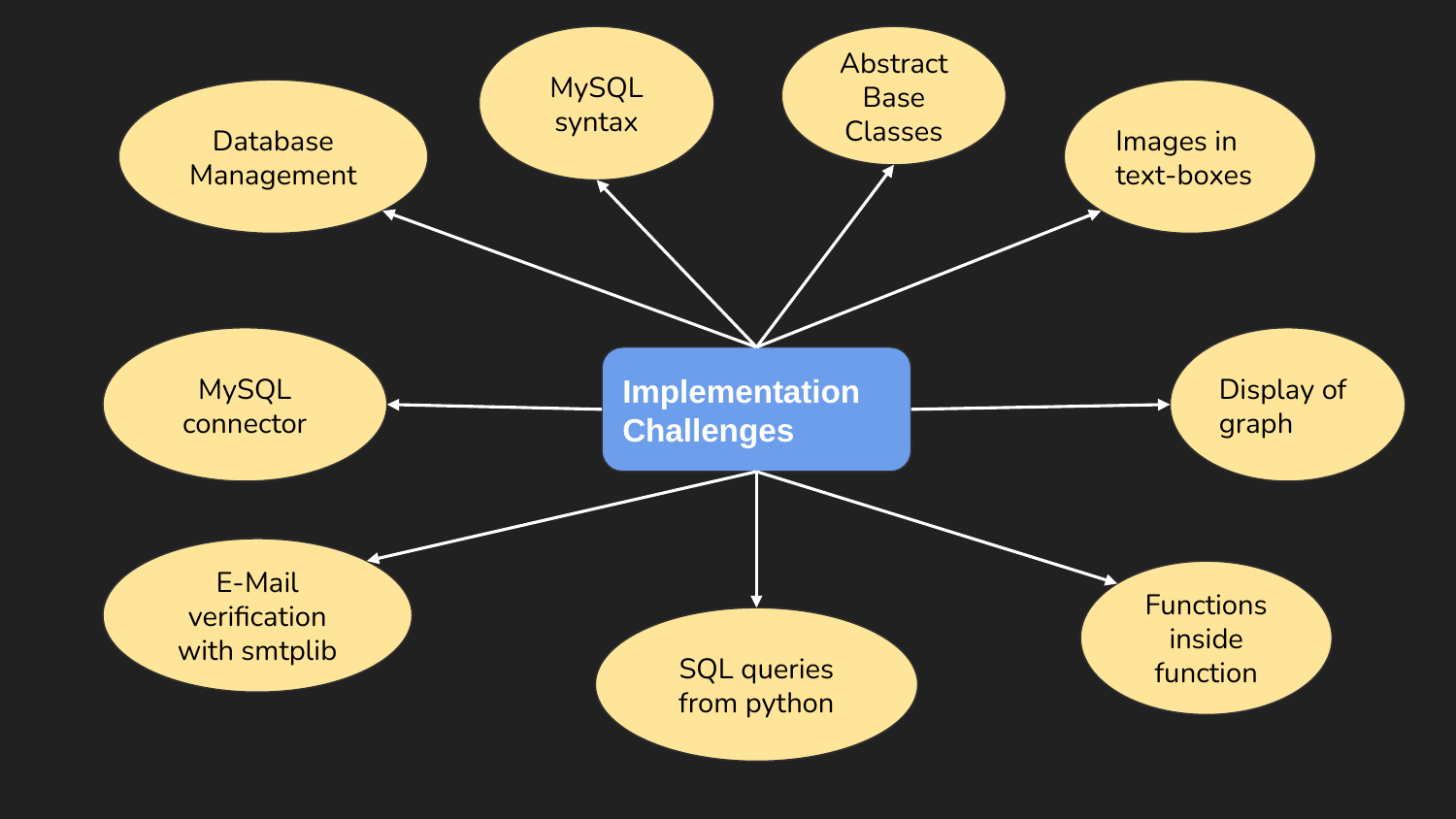

MySQL syntax
Abstract Base Classes
Database Management
Images in text-boxes
MySQL connector
Display of graph
Implementation Challenges
E-Mail verification with smtplib
Functions inside function
SQL queries from python